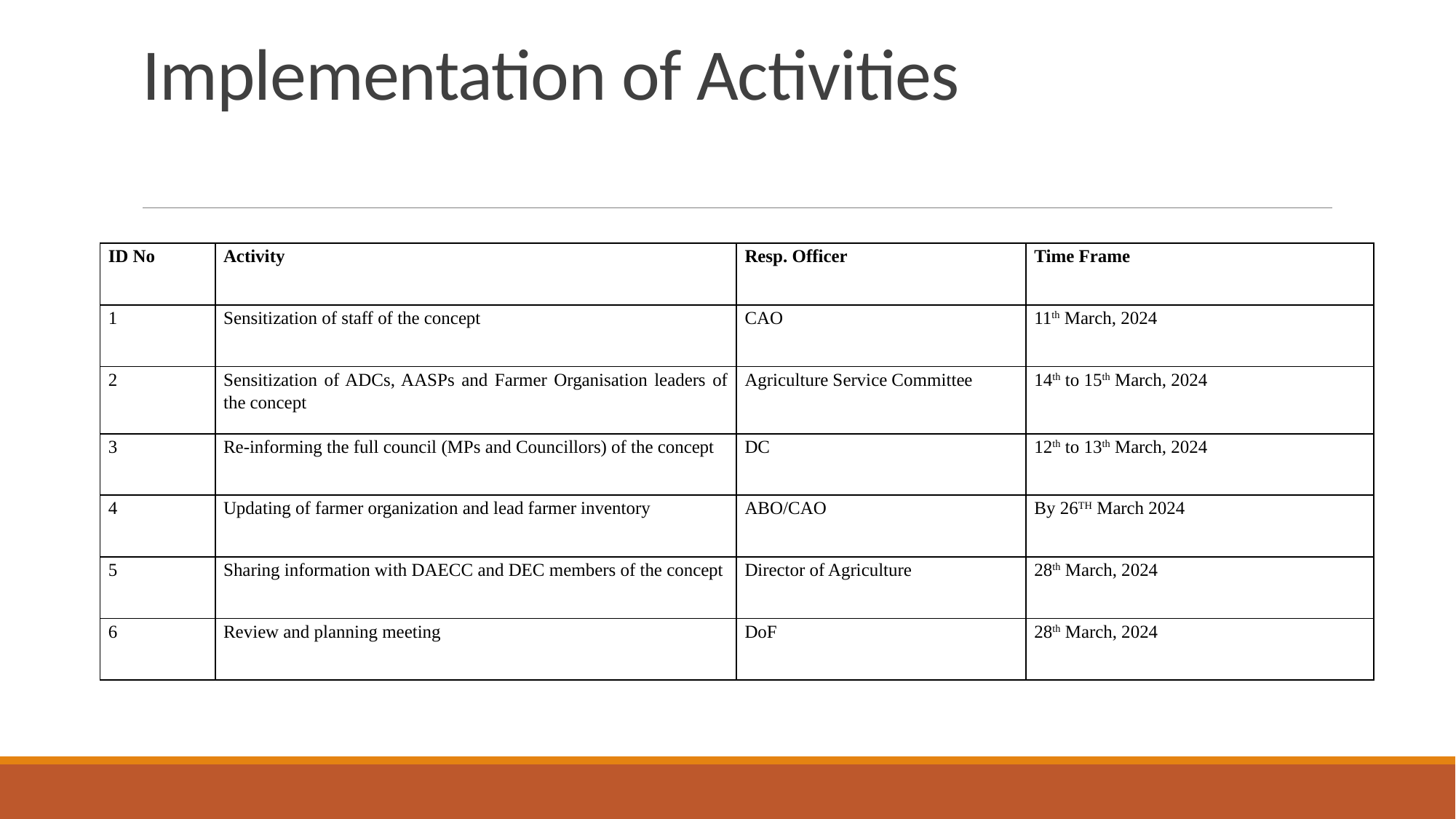

# Implementation of Activities
| ID No | Activity | Resp. Officer | Time Frame |
| --- | --- | --- | --- |
| 1 | Sensitization of staff of the concept | CAO | 11th March, 2024 |
| 2 | Sensitization of ADCs, AASPs and Farmer Organisation leaders of the concept | Agriculture Service Committee | 14th to 15th March, 2024 |
| 3 | Re-informing the full council (MPs and Councillors) of the concept | DC | 12th to 13th March, 2024 |
| 4 | Updating of farmer organization and lead farmer inventory | ABO/CAO | By 26TH March 2024 |
| 5 | Sharing information with DAECC and DEC members of the concept | Director of Agriculture | 28th March, 2024 |
| 6 | Review and planning meeting | DoF | 28th March, 2024 |